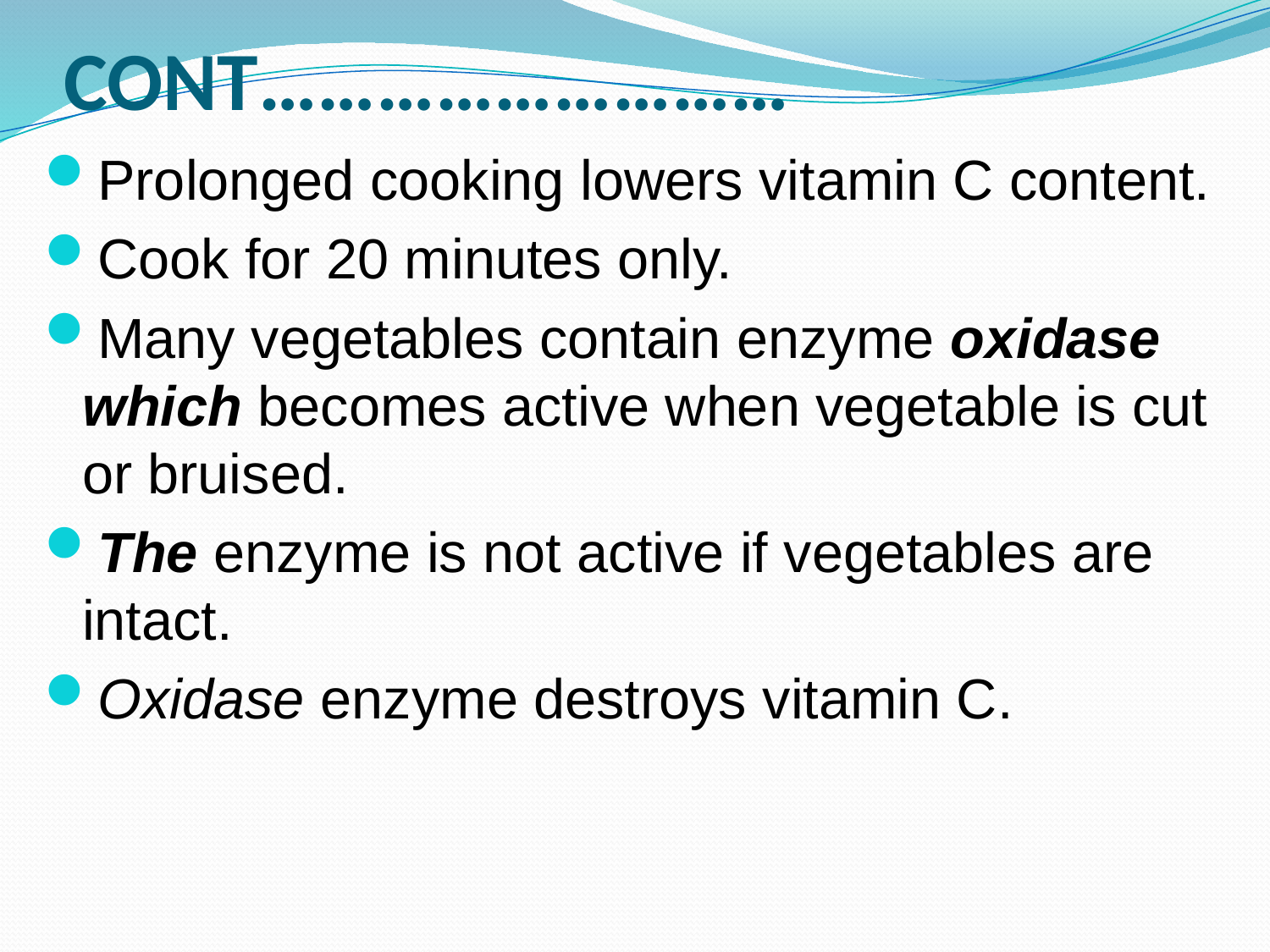

# CONT………………………
Prolonged cooking lowers vitamin C content.
Cook for 20 minutes only.
Many vegetables contain enzyme oxidase which becomes active when vegetable is cut or bruised.
The enzyme is not active if vegetables are intact.
Oxidase enzyme destroys vitamin C.